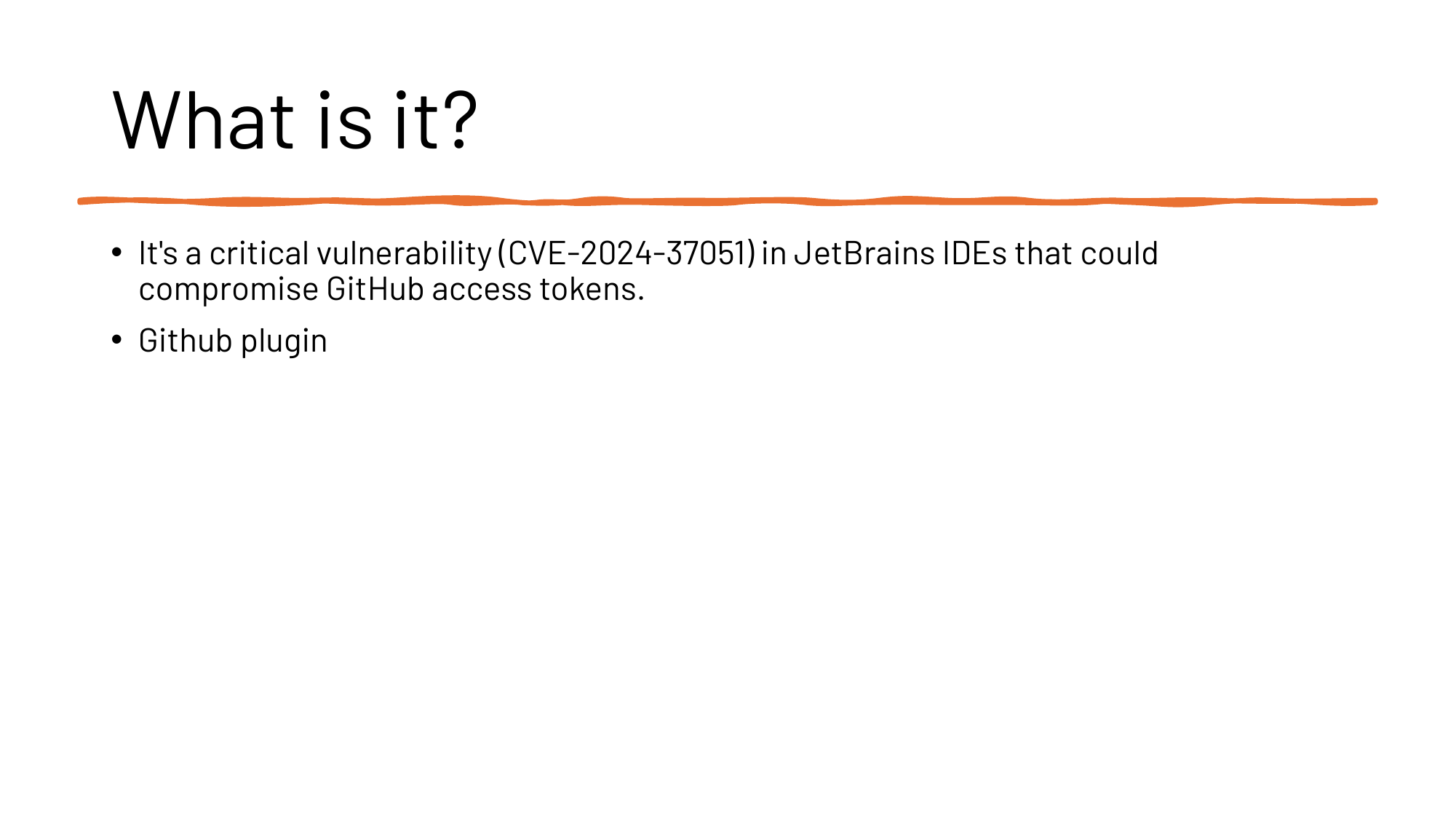

# What is it?

It's a critical vulnerability (CVE-2024-37051) in JetBrains IDEs that could compromise GitHub access tokens.
Github plugin